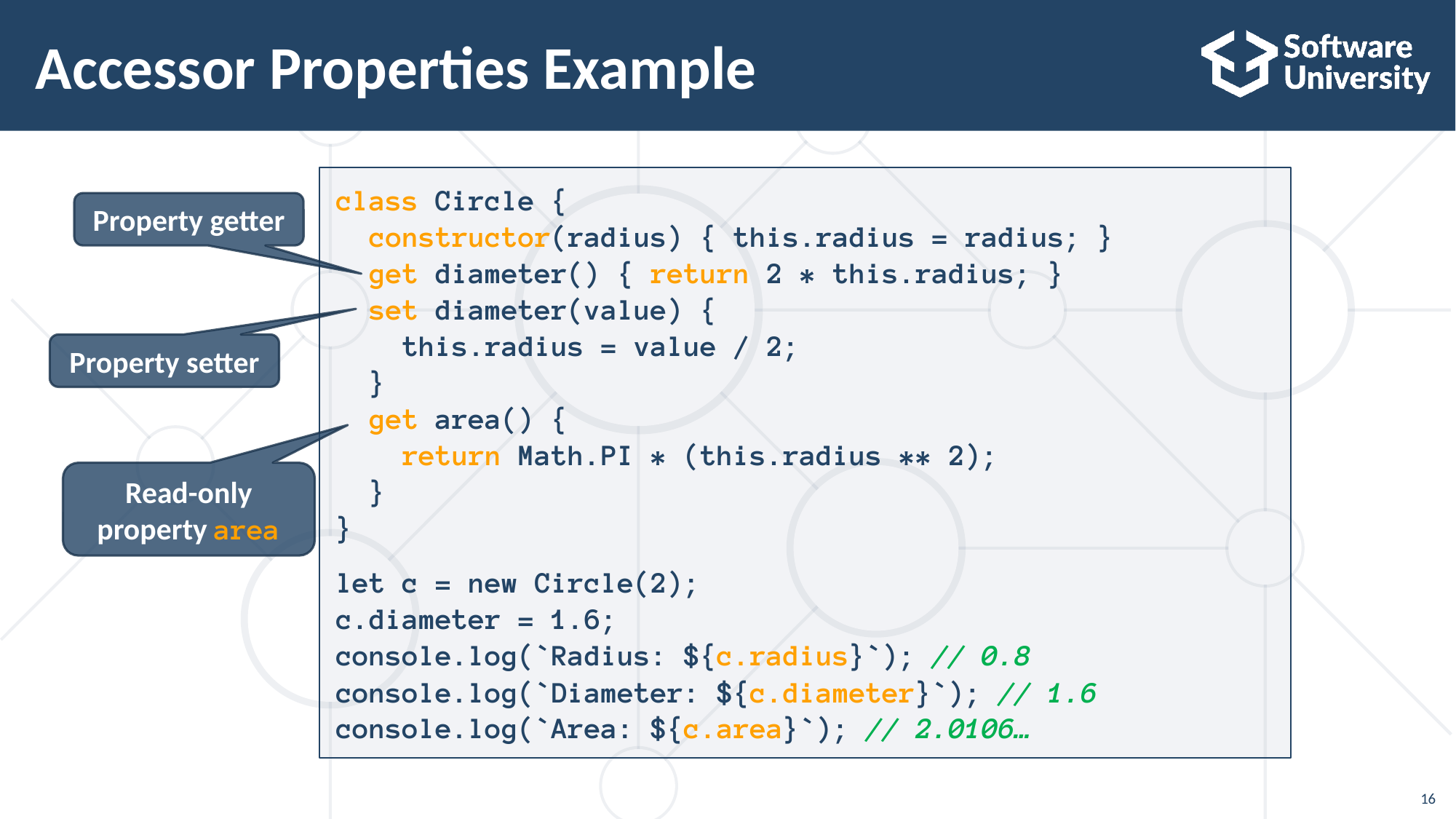

# Accessor Properties Example
class Circle {
  constructor(radius) { this.radius = radius; }
  get diameter() { return 2 * this.radius; }
  set diameter(value) {
    this.radius = value / 2;
  }
  get area() {
    return Math.PI * (this.radius ** 2);
  }
}
let c = new Circle(2);
c.diameter = 1.6;
console.log(`Radius: ${c.radius}`); // 0.8
console.log(`Diameter: ${c.diameter}`); // 1.6
console.log(`Area: ${c.area}`); // 2.0106…
Property getter
Property setter
Read-only property area
16